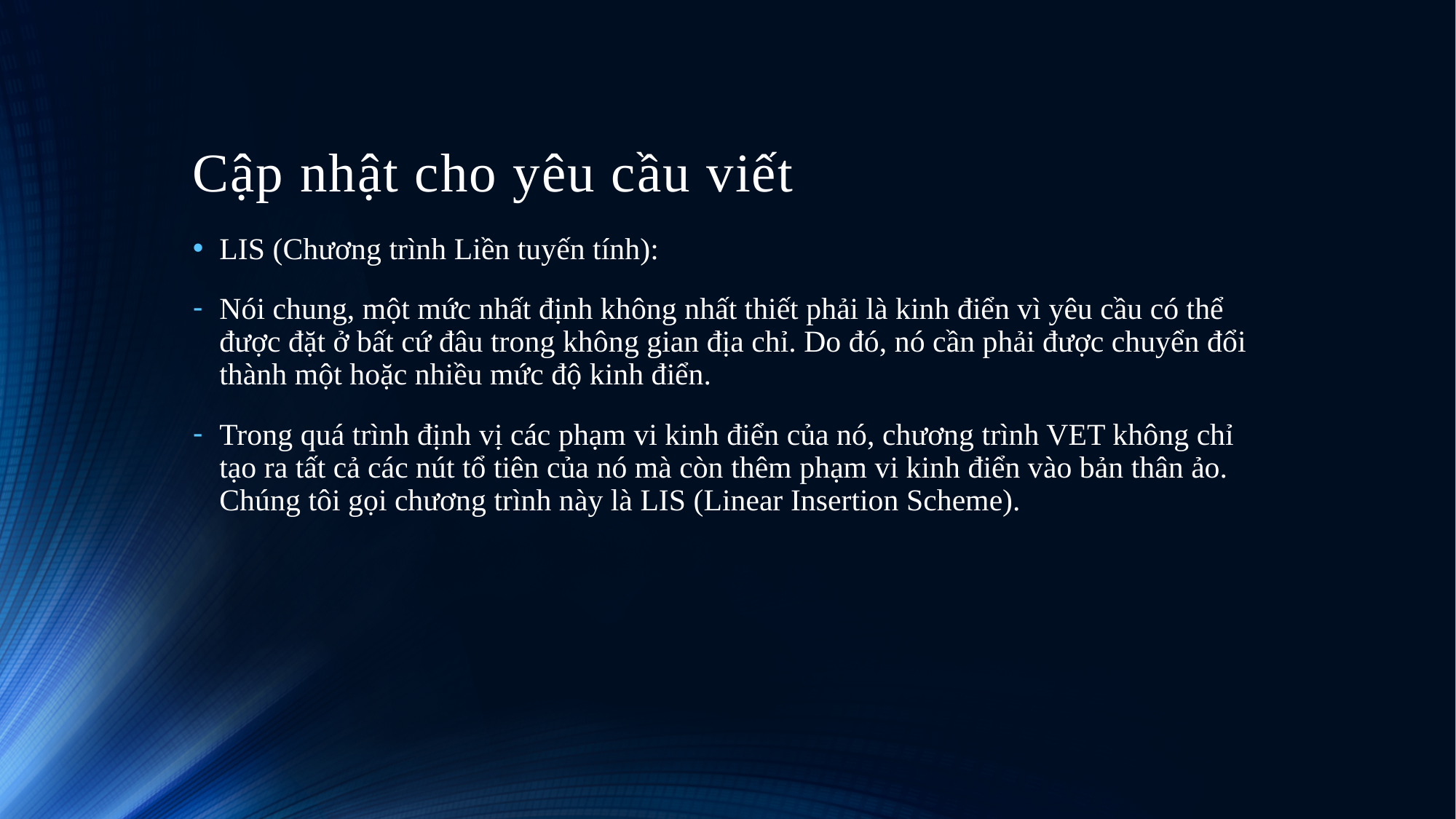

# Cập nhật cho yêu cầu viết
LIS (Chương trình Liền tuyến tính):
Nói chung, một mức nhất định không nhất thiết phải là kinh điển vì yêu cầu có thể được đặt ở bất cứ đâu trong không gian địa chỉ. Do đó, nó cần phải được chuyển đổi thành một hoặc nhiều mức độ kinh điển.
Trong quá trình định vị các phạm vi kinh điển của nó, chương trình VET không chỉ tạo ra tất cả các nút tổ tiên của nó mà còn thêm phạm vi kinh điển vào bản thân ảo. Chúng tôi gọi chương trình này là LIS (Linear Insertion Scheme).